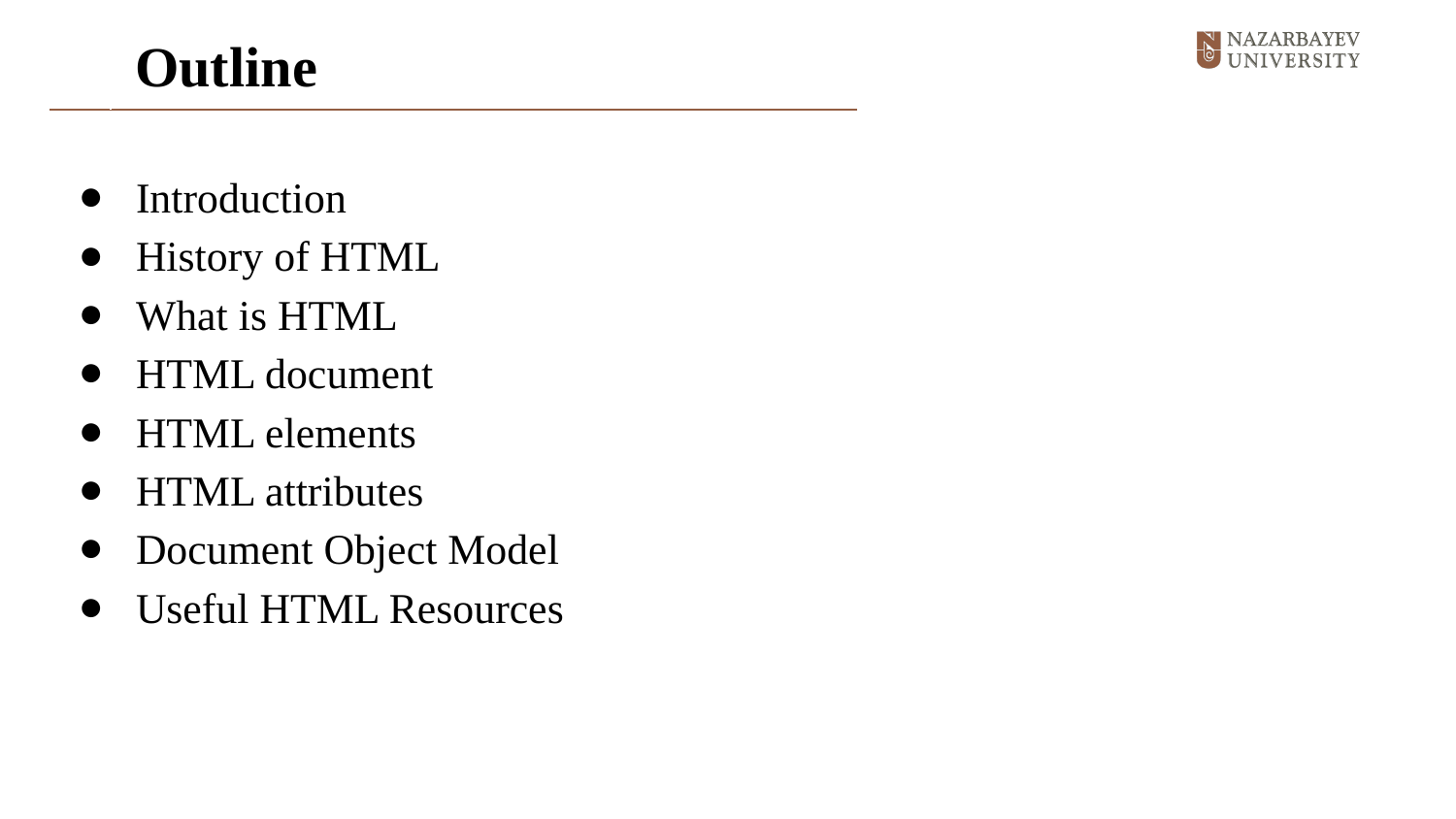

# Outline

Introduction
History of HTML
What is HTML
HTML document
HTML elements
HTML attributes
Document Object Model
Useful HTML Resources